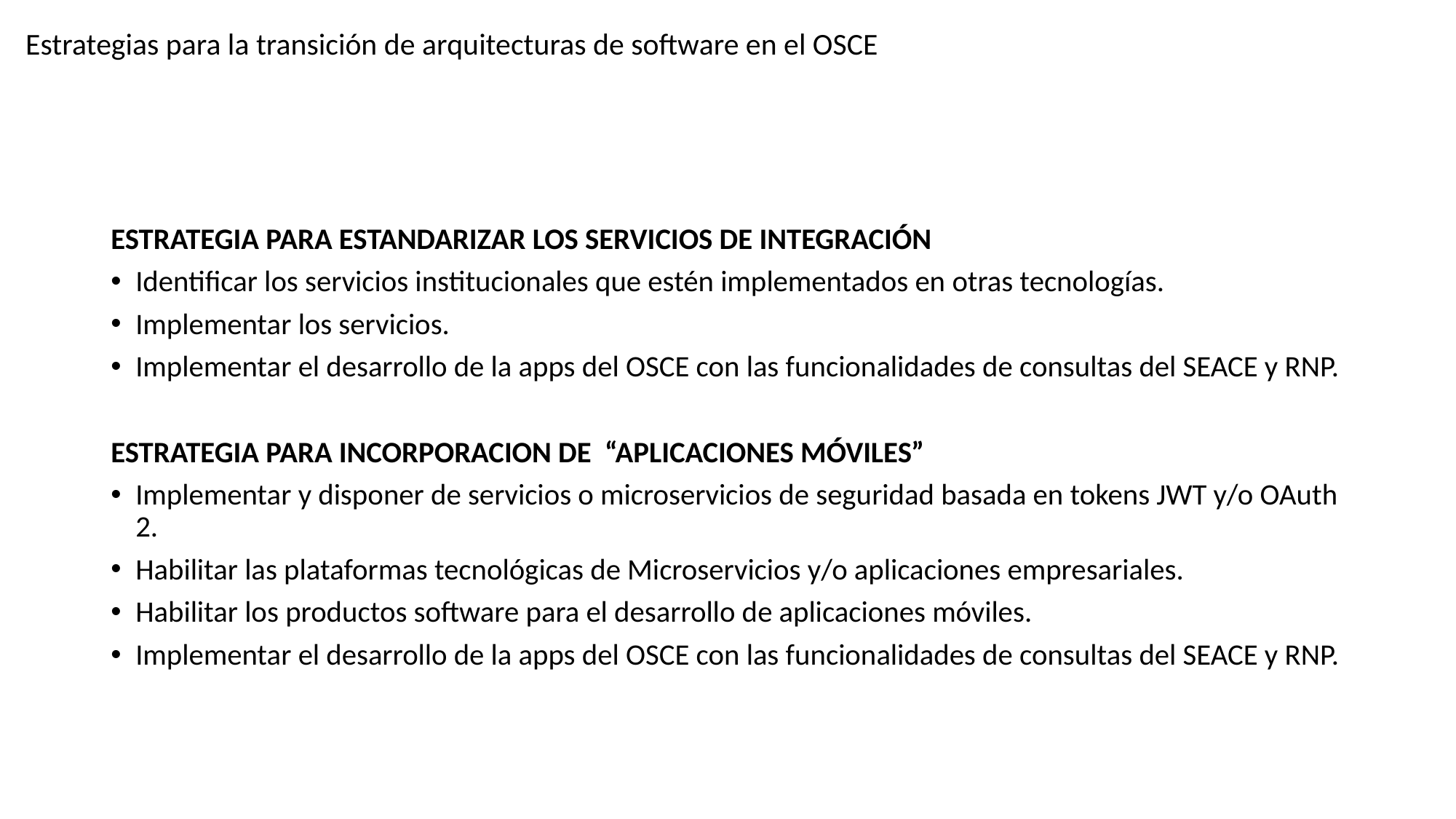

Estrategias para la transición de arquitecturas de software en el OSCE
ESTRATEGIA PARA ESTANDARIZAR LOS SERVICIOS DE INTEGRACIÓN
Identificar los servicios institucionales que estén implementados en otras tecnologías.
Implementar los servicios.
Implementar el desarrollo de la apps del OSCE con las funcionalidades de consultas del SEACE y RNP.

ESTRATEGIA PARA INCORPORACION DE  “APLICACIONES MÓVILES”
Implementar y disponer de servicios o microservicios de seguridad basada en tokens JWT y/o OAuth 2.
Habilitar las plataformas tecnológicas de Microservicios y/o aplicaciones empresariales.
Habilitar los productos software para el desarrollo de aplicaciones móviles.
Implementar el desarrollo de la apps del OSCE con las funcionalidades de consultas del SEACE y RNP.